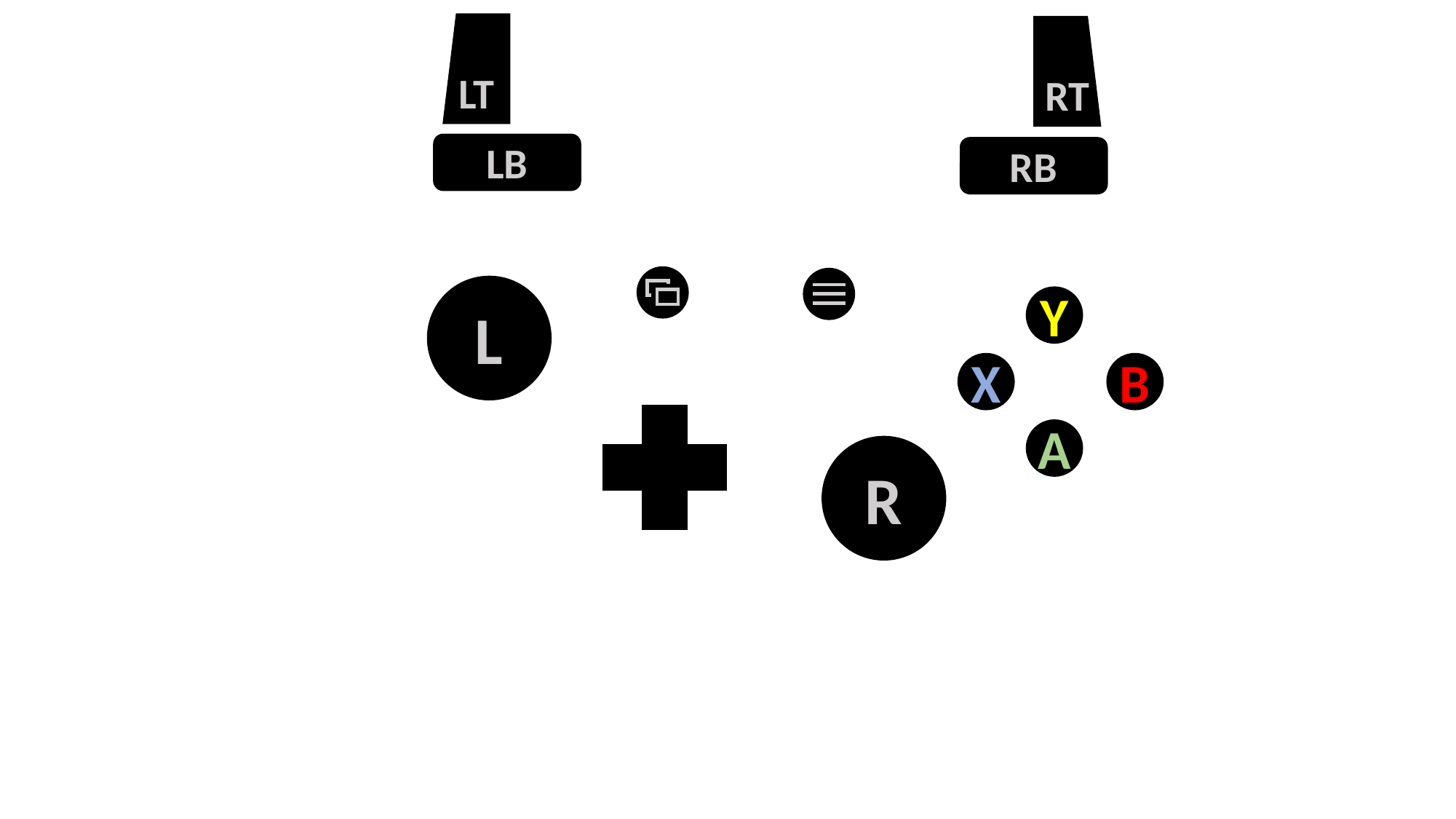

LT

RT
LB

RB

L
Y

X

B

A

R